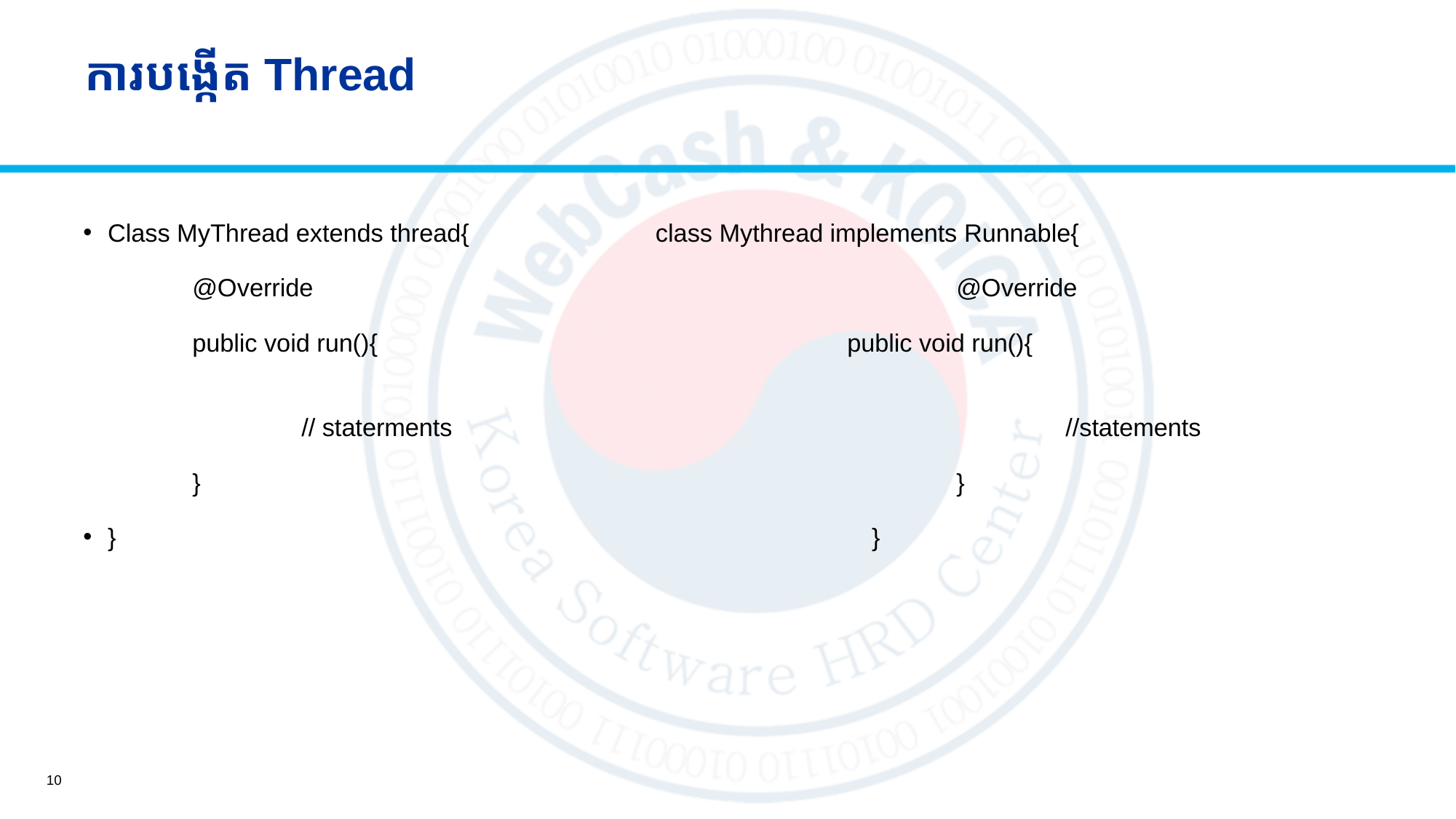

# ការបង្កើត Thread
Class MyThread extends thread{                           class Mythread implements Runnable{
	@Override						@Override
	public void run(){					public void run(){
		// staterments						//statements
	}							}
}							}
10